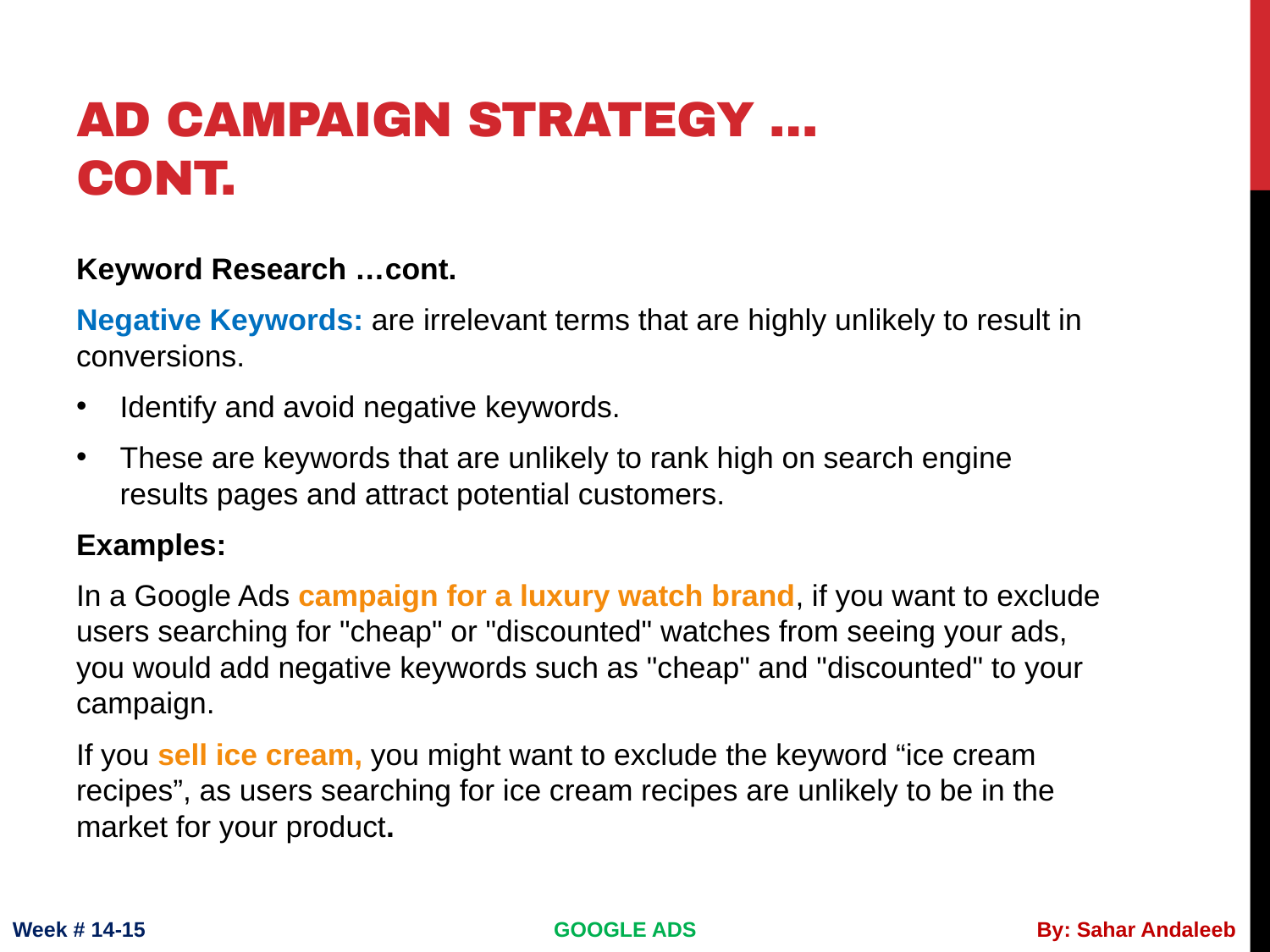

# Ad campaign strategy …cont.
Keyword Research …cont.
Negative Keywords: are irrelevant terms that are highly unlikely to result in conversions.
Identify and avoid negative keywords.
These are keywords that are unlikely to rank high on search engine results pages and attract potential customers.
Examples:
In a Google Ads campaign for a luxury watch brand, if you want to exclude users searching for "cheap" or "discounted" watches from seeing your ads, you would add negative keywords such as "cheap" and "discounted" to your campaign.
If you sell ice cream, you might want to exclude the keyword “ice cream recipes”, as users searching for ice cream recipes are unlikely to be in the market for your product.

Week # 14-15
GOOGLE ADS
By: Sahar Andaleeb